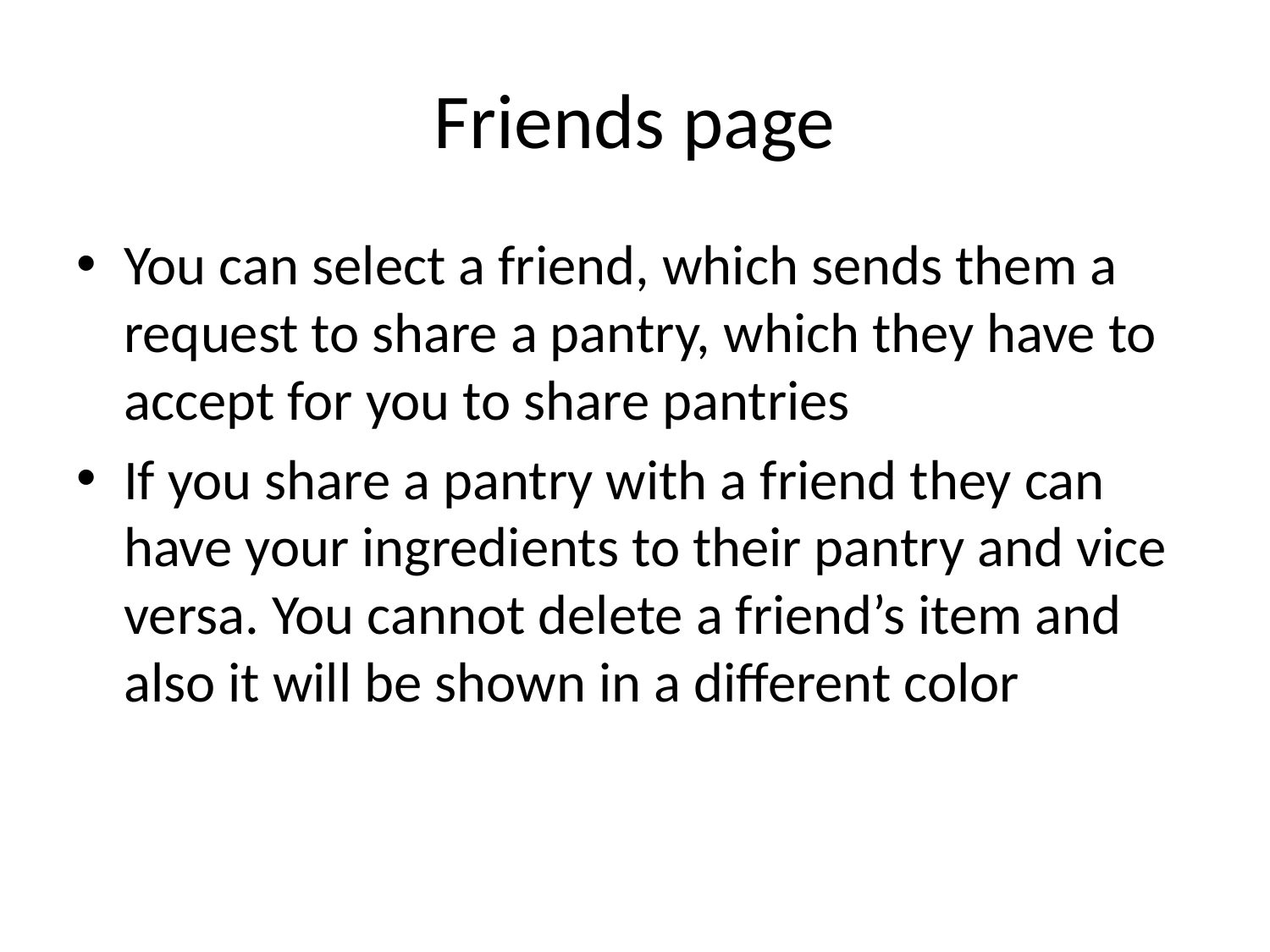

# Friends page
You can select a friend, which sends them a request to share a pantry, which they have to accept for you to share pantries
If you share a pantry with a friend they can have your ingredients to their pantry and vice versa. You cannot delete a friend’s item and also it will be shown in a different color